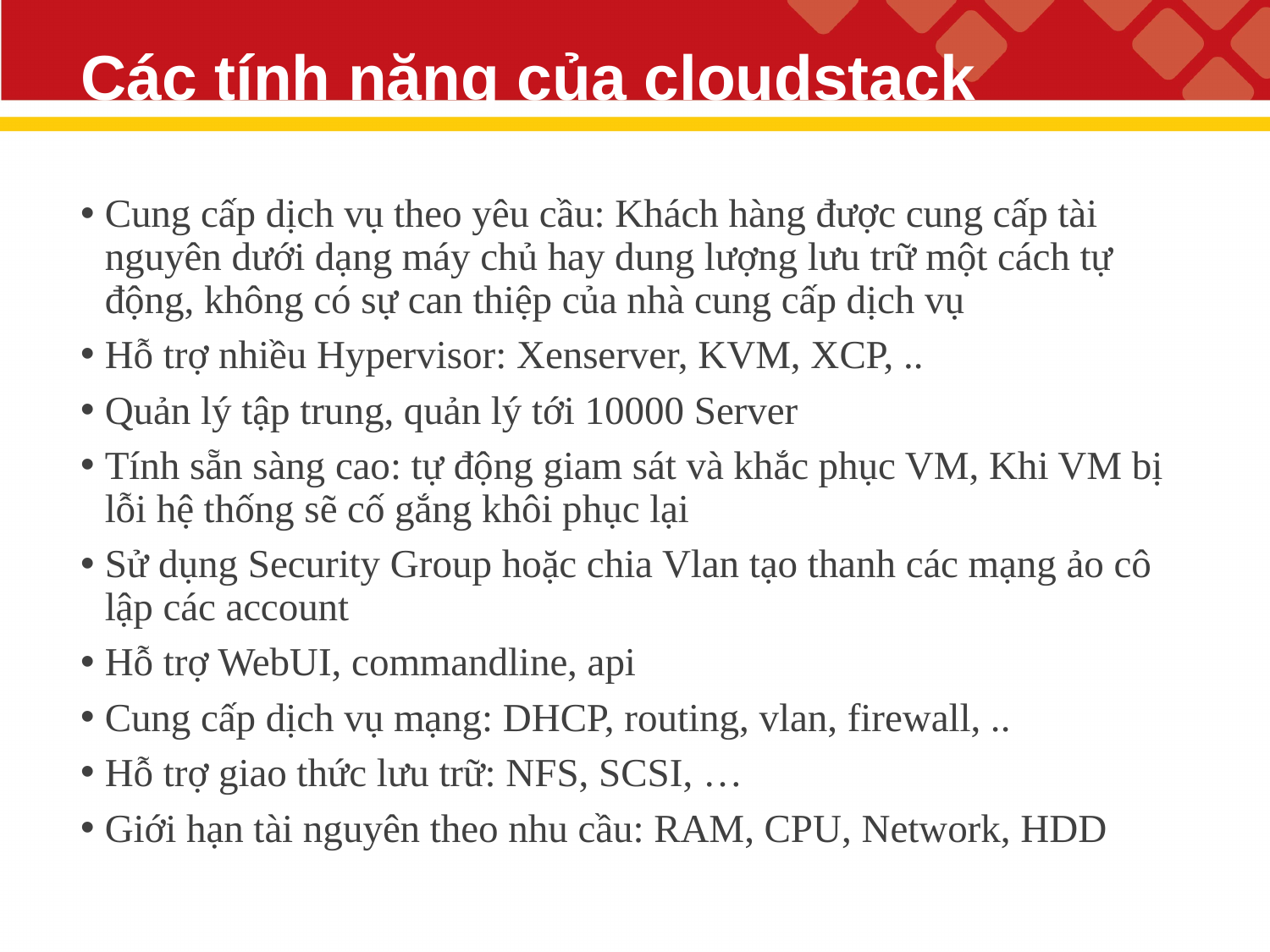

# Các tính năng của cloudstack
Cung cấp dịch vụ theo yêu cầu: Khách hàng được cung cấp tài nguyên dưới dạng máy chủ hay dung lượng lưu trữ một cách tự động, không có sự can thiệp của nhà cung cấp dịch vụ
Hỗ trợ nhiều Hypervisor: Xenserver, KVM, XCP, ..
Quản lý tập trung, quản lý tới 10000 Server
Tính sẵn sàng cao: tự động giam sát và khắc phục VM, Khi VM bị lỗi hệ thống sẽ cố gắng khôi phục lại
Sử dụng Security Group hoặc chia Vlan tạo thanh các mạng ảo cô lập các account
Hỗ trợ WebUI, commandline, api
Cung cấp dịch vụ mạng: DHCP, routing, vlan, firewall, ..
Hỗ trợ giao thức lưu trữ: NFS, SCSI, …
Giới hạn tài nguyên theo nhu cầu: RAM, CPU, Network, HDD